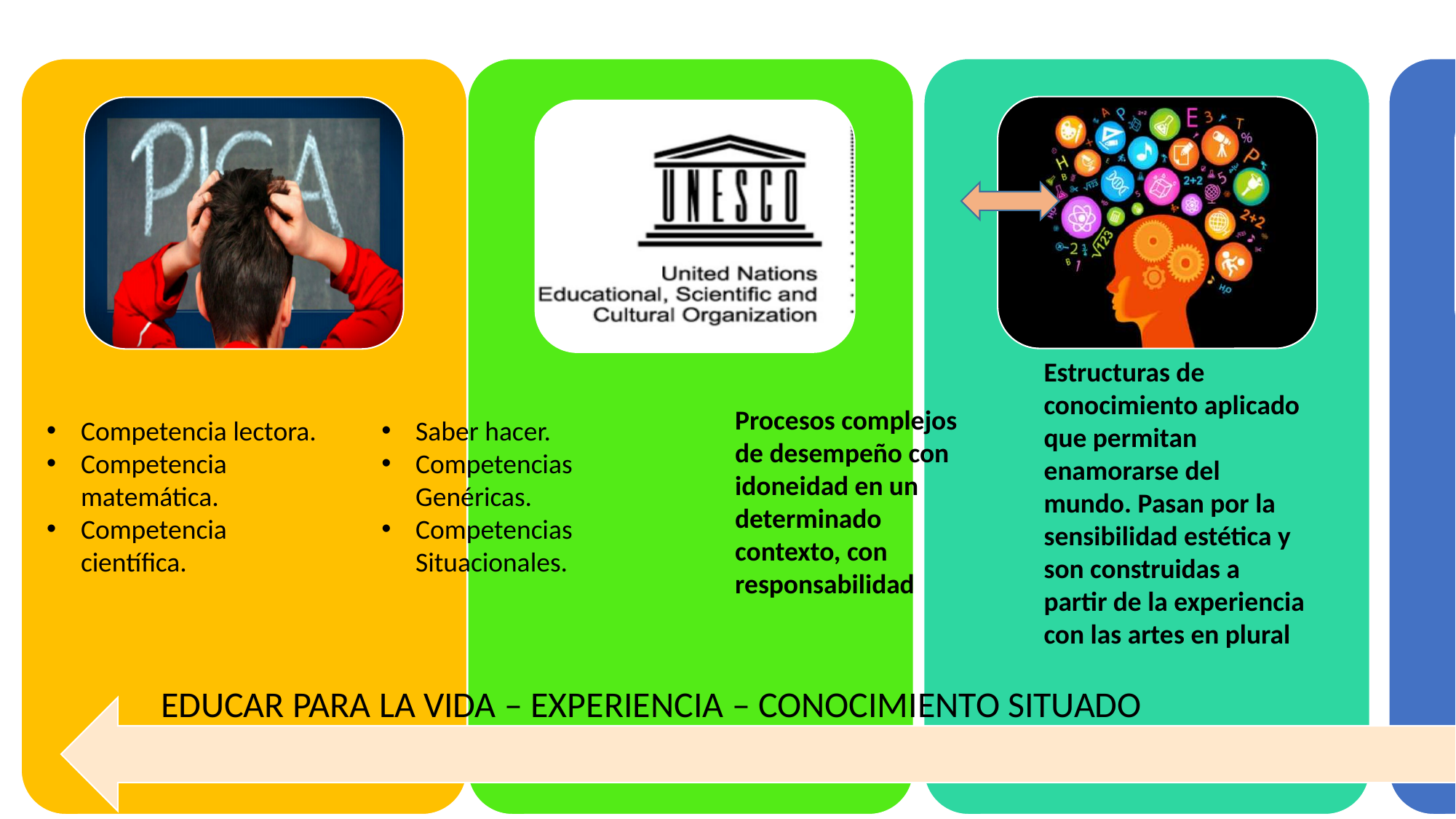

EDUCAR PARA LA VIDA – EXPERIENCIA – CONOCIMIENTO SITUADO

Estructuras de conocimiento aplicado que permitan enamorarse del mundo. Pasan por la sensibilidad estética y son construidas a partir de la experiencia con las artes en plural
Procesos complejos de desempeño con idoneidad en un determinado contexto, con responsabilidad

Competencia lectora.
Competencia matemática.
Competencia científica.
Saber hacer.
Competencias Genéricas.
Competencias Situacionales.